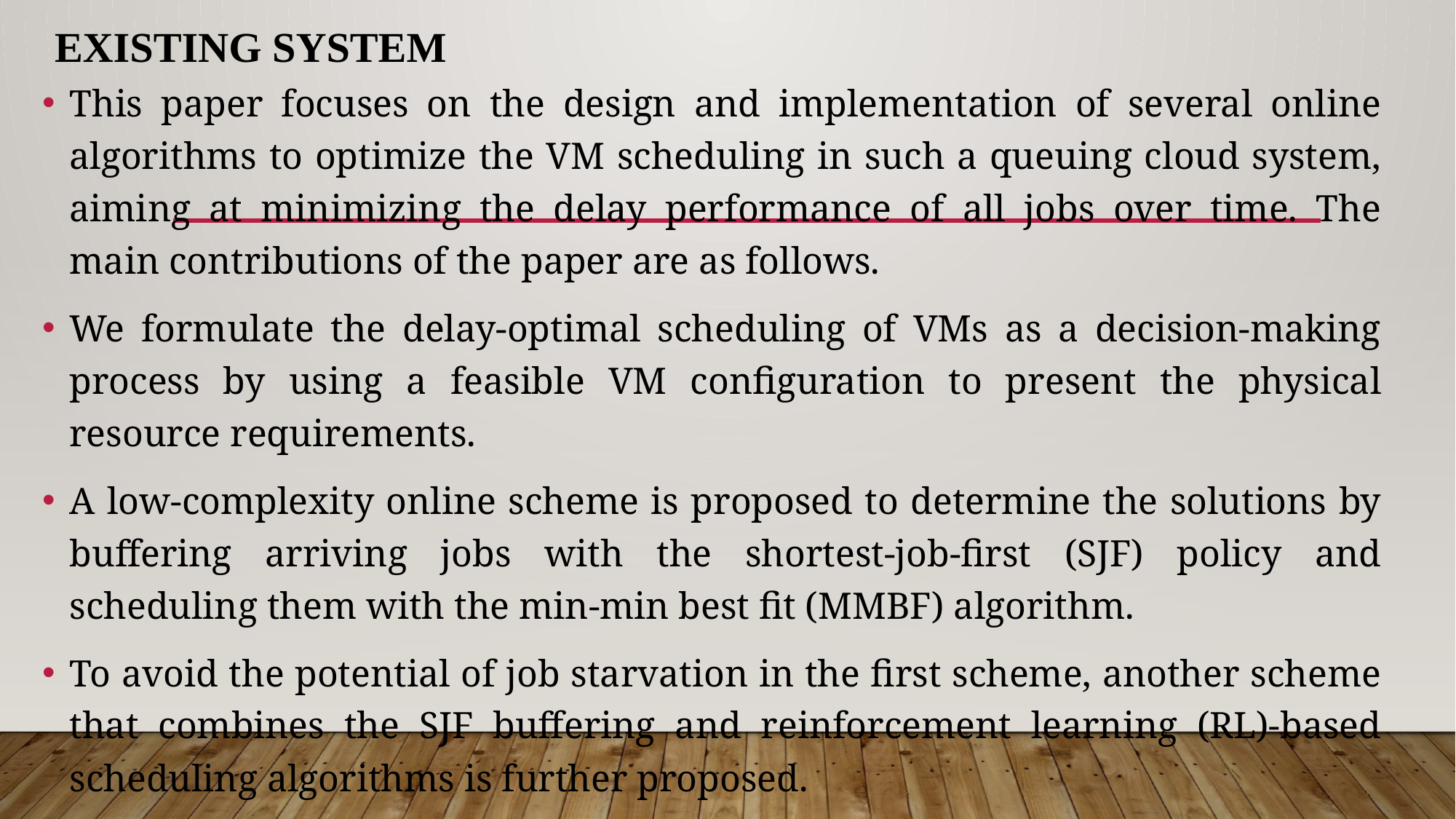

# EXISTING SYSTEM
This paper focuses on the design and implementation of several online algorithms to optimize the VM scheduling in such a queuing cloud system, aiming at minimizing the delay performance of all jobs over time. The main contributions of the paper are as follows.
We formulate the delay-optimal scheduling of VMs as a decision-making process by using a feasible VM configuration to present the physical resource requirements.
A low-complexity online scheme is proposed to determine the solutions by buffering arriving jobs with the shortest-job-first (SJF) policy and scheduling them with the min-min best fit (MMBF) algorithm.
To avoid the potential of job starvation in the first scheme, another scheme that combines the SJF buffering and reinforcement learning (RL)-based scheduling algorithms is further proposed.
Simulations are carried out to validate the efficiency of the proposals.